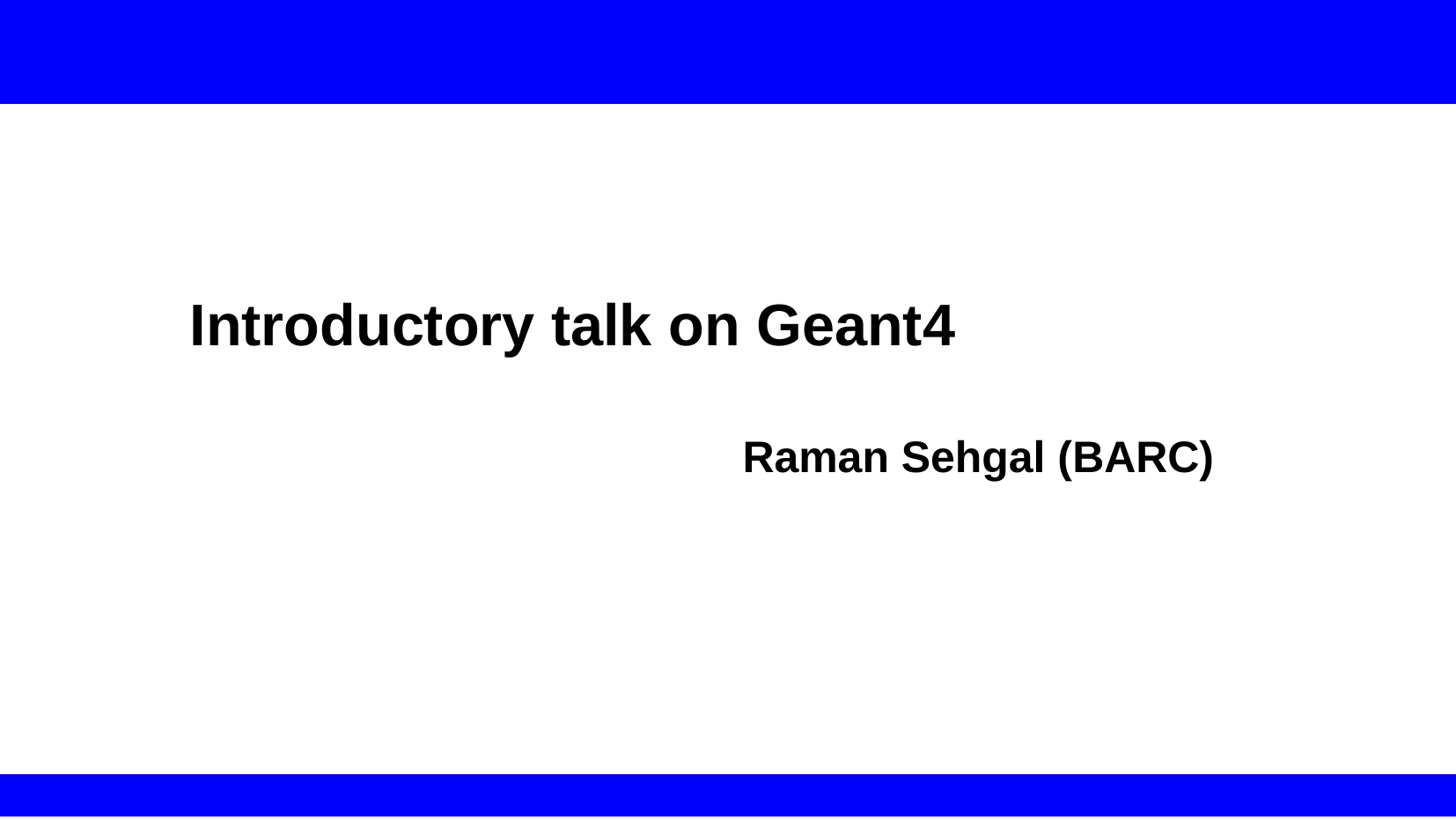

Introductory talk on Geant4

				  Raman Sehgal (BARC)